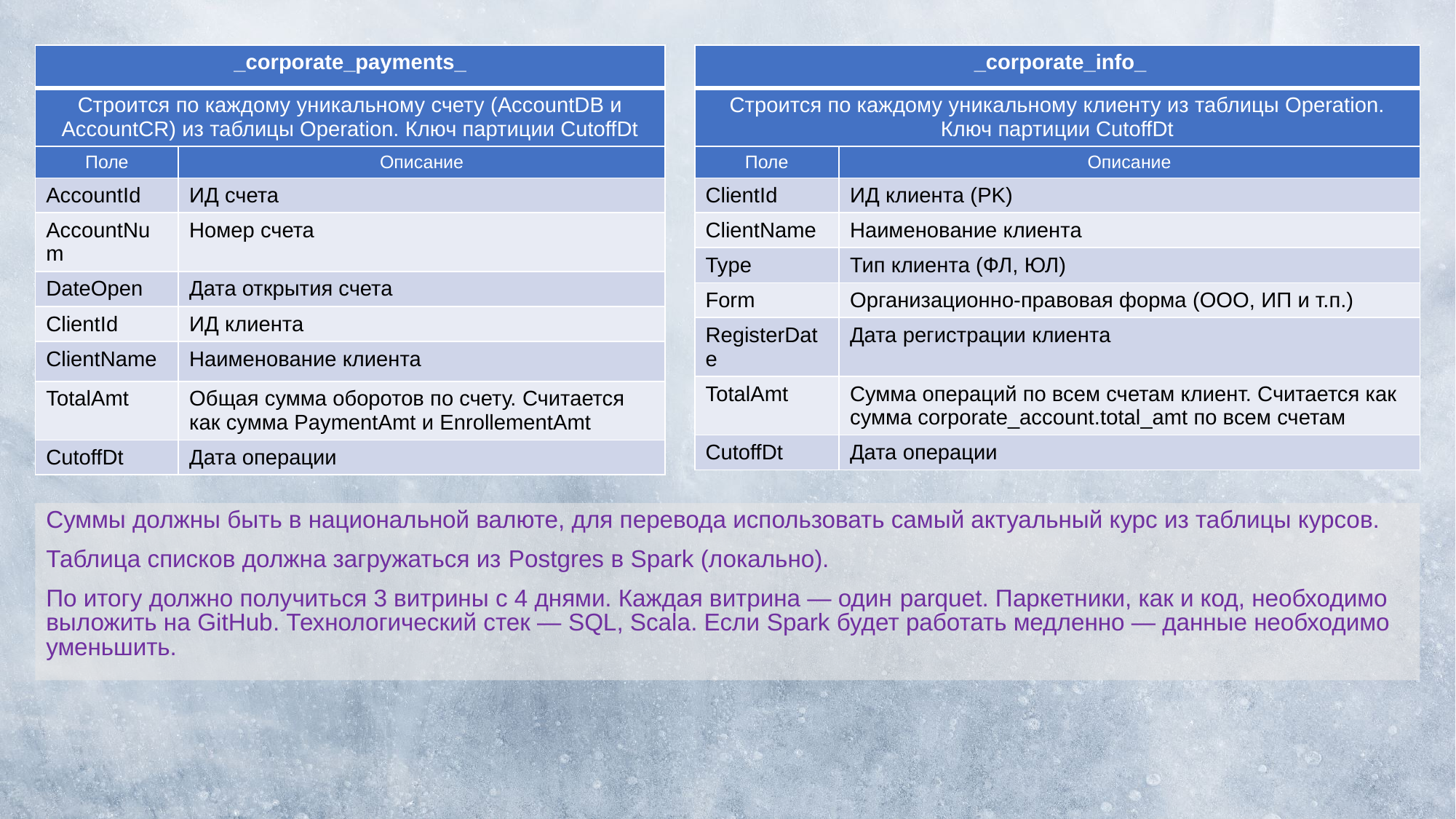

| \_corporate\_payments\_ |  |
| --- | --- |
| Строится по каждому уникальному счету (AccountDB и AccountCR) из таблицы Operation. Ключ партиции CutoffDt |  |
| Поле | Описание |
| AccountId | ИД счета |
| AccountNum | Номер счета |
| DateOpen | Дата открытия счета |
| ClientId | ИД клиента |
| ClientName | Наименование клиента |
| TotalAmt | Общая сумма оборотов по счету. Считается как сумма PaymentAmt и EnrollementAmt |
| CutoffDt | Дата операции |
| \_corporate\_info\_ |  |
| --- | --- |
| Строится по каждому уникальному клиенту из таблицы Operation. Ключ партиции CutoffDt |  |
| Поле | Описание |
| ClientId | ИД клиента (PK) |
| ClientName | Наименование клиента |
| Type | Тип клиента (ФЛ, ЮЛ) |
| Form | Организационно-правовая форма (ООО, ИП и т.п.) |
| RegisterDate | Дата регистрации клиента |
| TotalAmt | Сумма операций по всем счетам клиент. Считается как сумма corporate\_account.total\_amt по всем счетам |
| CutoffDt | Дата операции |
Суммы должны быть в национальной валюте, для перевода использовать самый актуальный курс из таблицы курсов.
Таблица списков должна загружаться из Postgres в Spark (локально).
По итогу должно получиться 3 витрины с 4 днями. Каждая витрина — один parquet. Паркетники, как и код, необходимо выложить на GitHub. Технологический стек — SQL, Scala. Если Spark будет работать медленно — данные необходимо уменьшить.